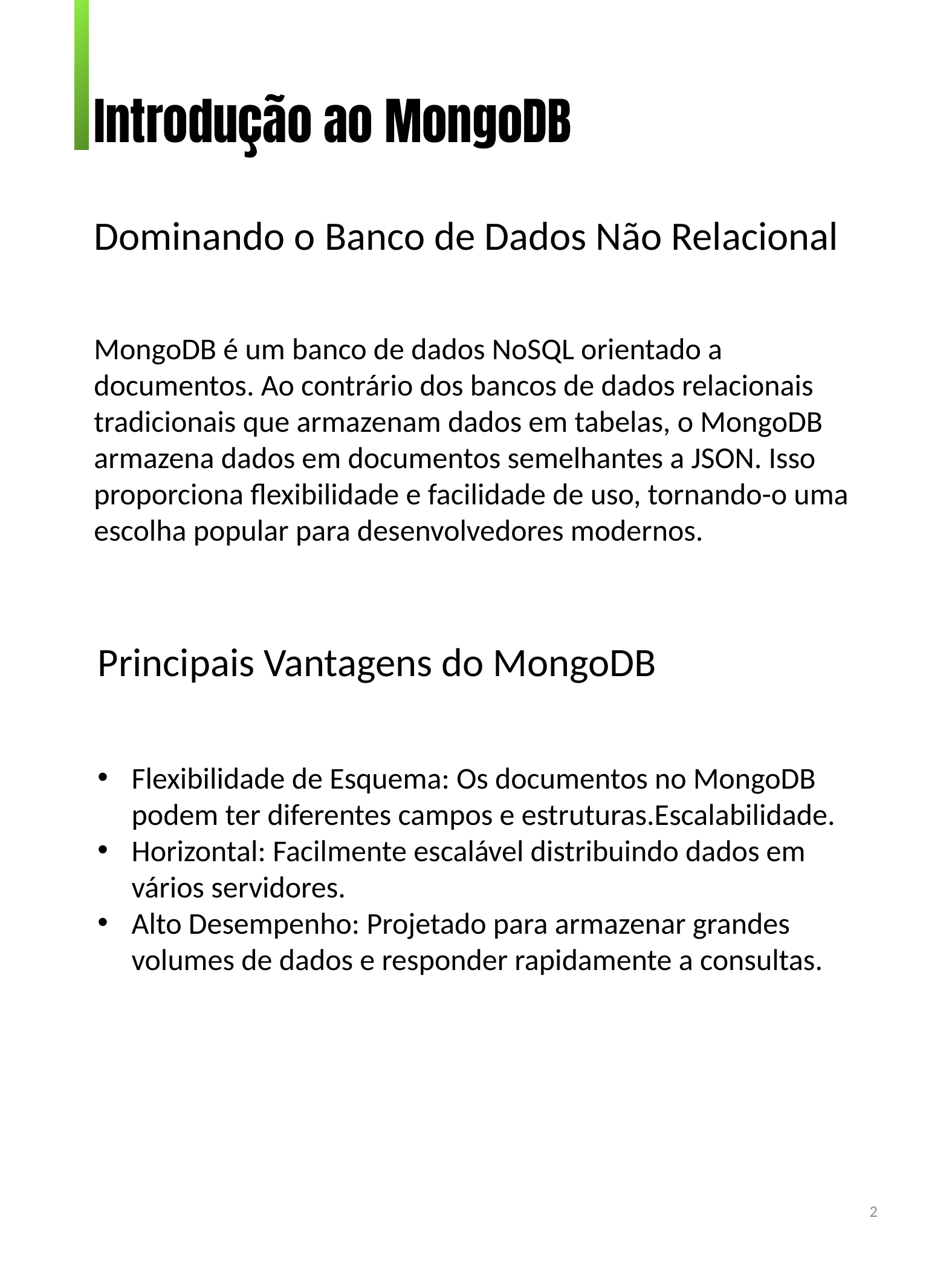

Introdução ao MongoDB
Dominando o Banco de Dados Não Relacional
MongoDB é um banco de dados NoSQL orientado a documentos. Ao contrário dos bancos de dados relacionais tradicionais que armazenam dados em tabelas, o MongoDB armazena dados em documentos semelhantes a JSON. Isso proporciona flexibilidade e facilidade de uso, tornando-o uma escolha popular para desenvolvedores modernos.
Principais Vantagens do MongoDB
Flexibilidade de Esquema: Os documentos no MongoDB podem ter diferentes campos e estruturas.Escalabilidade.
Horizontal: Facilmente escalável distribuindo dados em vários servidores.
Alto Desempenho: Projetado para armazenar grandes volumes de dados e responder rapidamente a consultas.
2